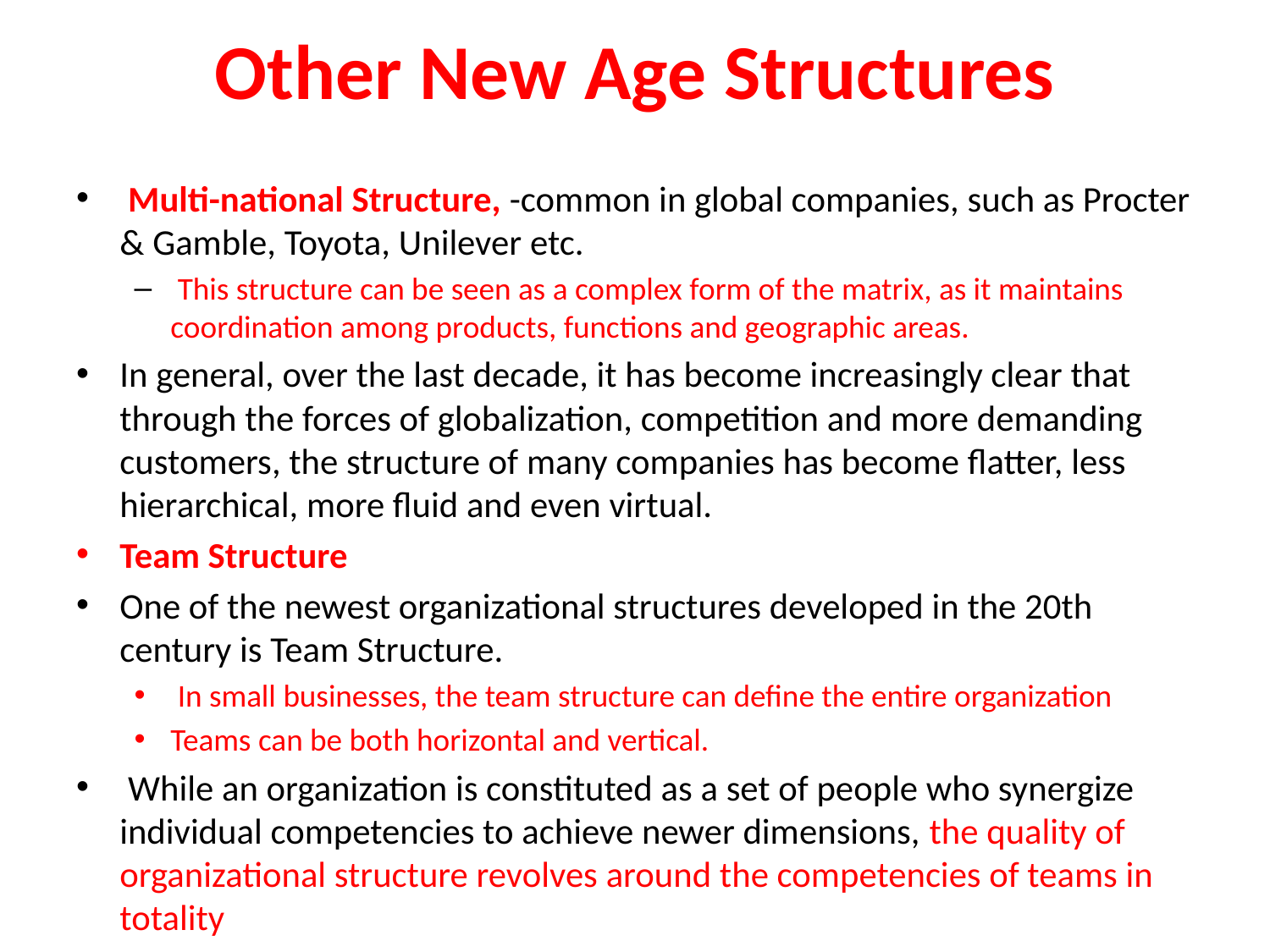

# Other New Age Structures
 Multi-national Structure, -common in global companies, such as Procter & Gamble, Toyota, Unilever etc.
 This structure can be seen as a complex form of the matrix, as it maintains coordination among products, functions and geographic areas.
In general, over the last decade, it has become increasingly clear that through the forces of globalization, competition and more demanding customers, the structure of many companies has become flatter, less hierarchical, more fluid and even virtual.
Team Structure
One of the newest organizational structures developed in the 20th century is Team Structure.
 In small businesses, the team structure can define the entire organization
Teams can be both horizontal and vertical.
 While an organization is constituted as a set of people who synergize individual competencies to achieve newer dimensions, the quality of organizational structure revolves around the competencies of teams in totality